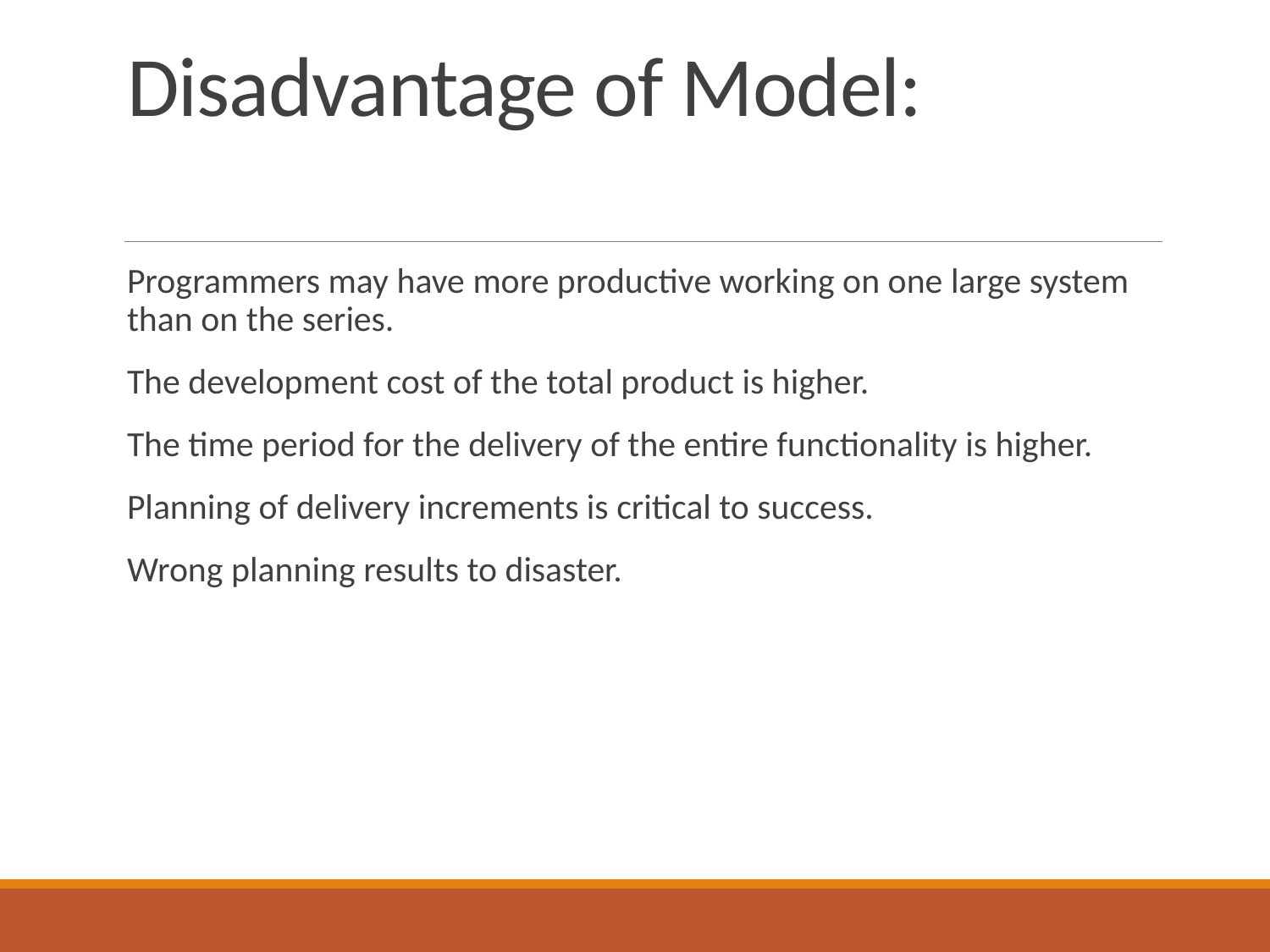

# Disadvantage of Model:
Programmers may have more productive working on one large system than on the series.
The development cost of the total product is higher.
The time period for the delivery of the entire functionality is higher.
Planning of delivery increments is critical to success.
Wrong planning results to disaster.